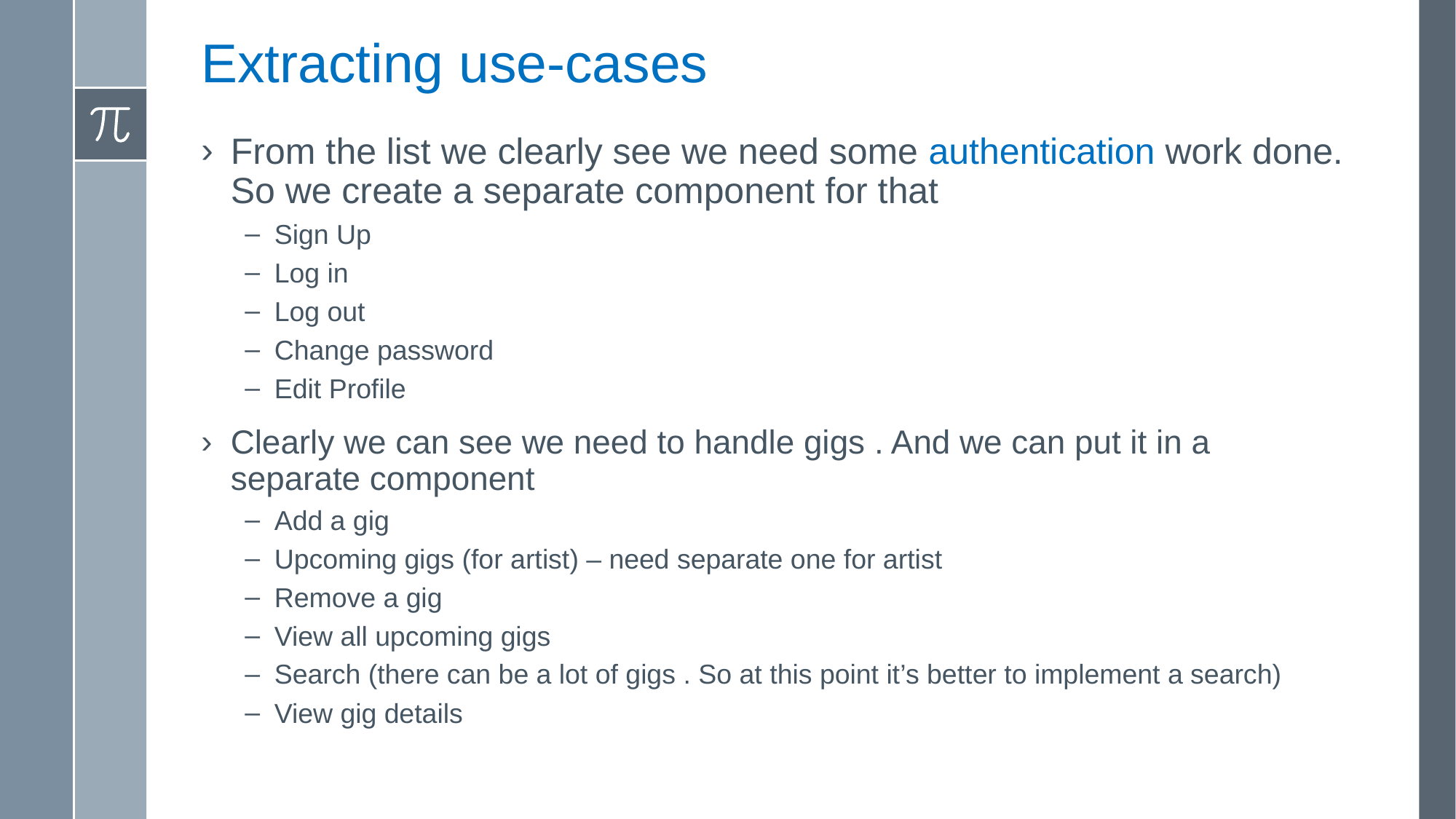

# Extracting use-cases
From the list we clearly see we need some authentication work done. So we create a separate component for that
Sign Up
Log in
Log out
Change password
Edit Profile
Clearly we can see we need to handle gigs . And we can put it in a separate component
Add a gig
Upcoming gigs (for artist) – need separate one for artist
Remove a gig
View all upcoming gigs
Search (there can be a lot of gigs . So at this point it’s better to implement a search)
View gig details